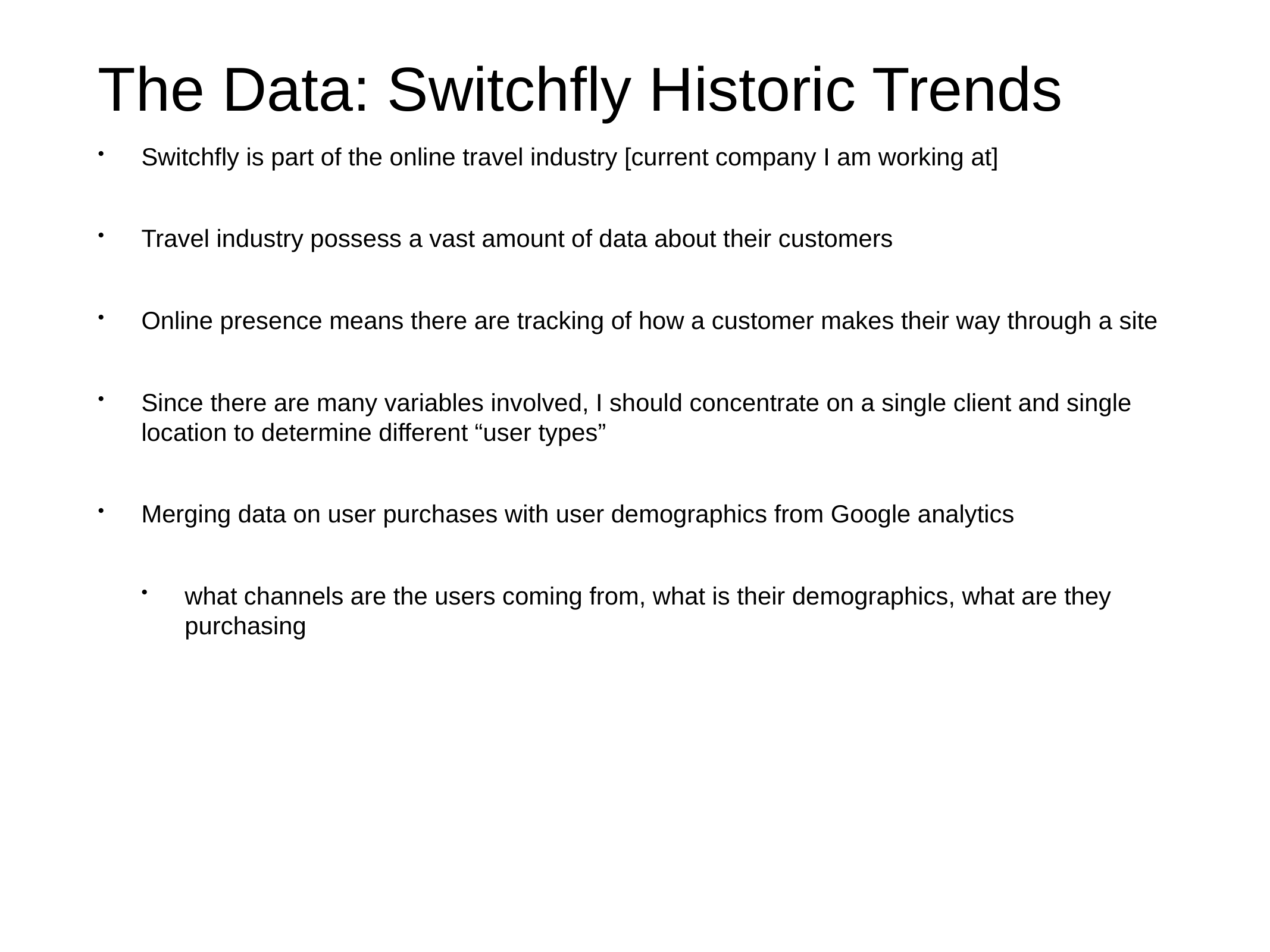

# The Data: Switchfly Historic Trends
Switchfly is part of the online travel industry [current company I am working at]
Travel industry possess a vast amount of data about their customers
Online presence means there are tracking of how a customer makes their way through a site
Since there are many variables involved, I should concentrate on a single client and single location to determine different “user types”
Merging data on user purchases with user demographics from Google analytics
what channels are the users coming from, what is their demographics, what are they purchasing